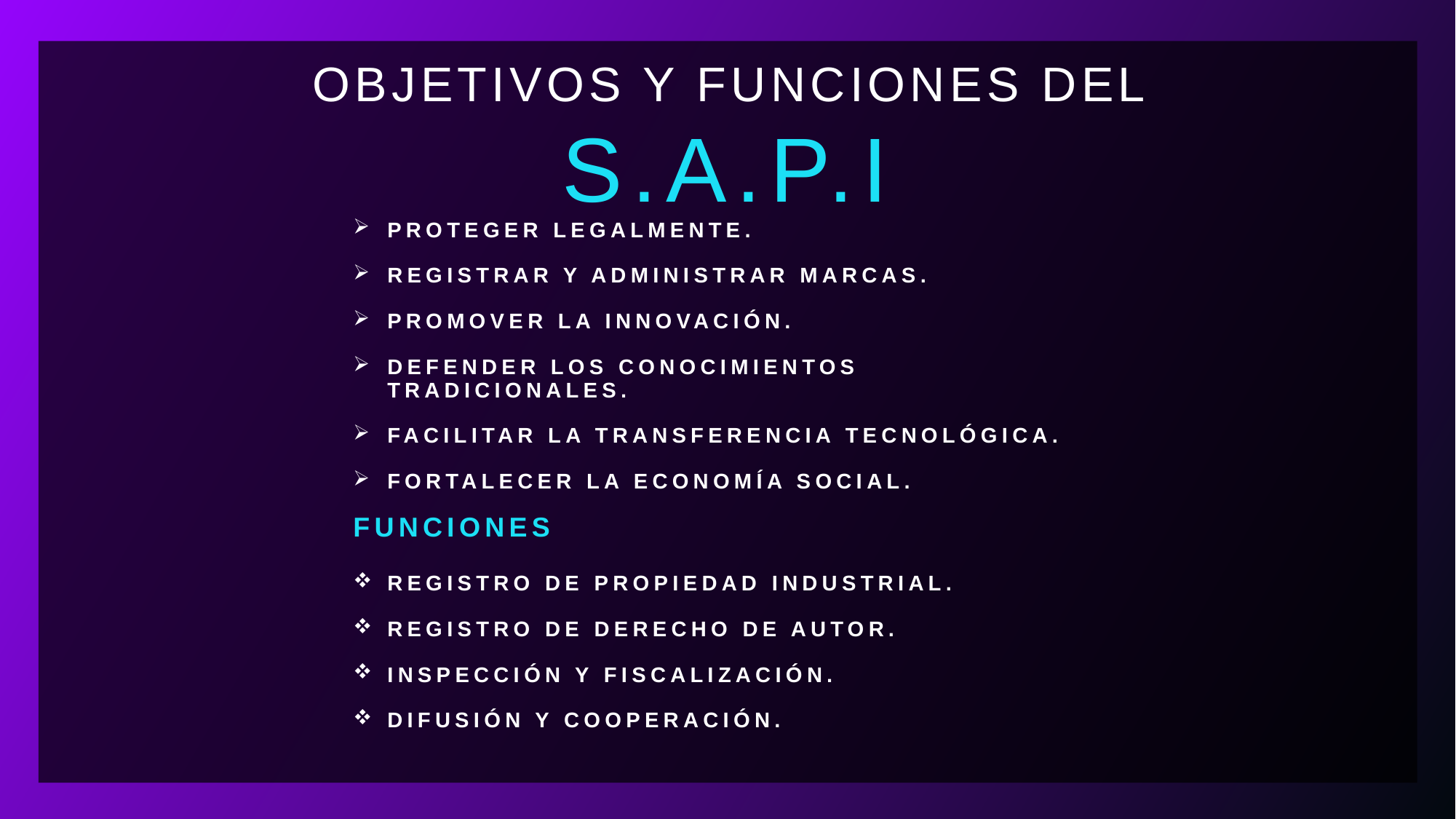

# OBJETIVOS Y FUNCIONES DEL
s.a.p.i
Proteger legalmente.

Registrar y administrar marcas.

Promover la innovación.

Defender los conocimientos tradicionales.

Facilitar la transferencia tecnológica.

Fortalecer la economía social.

Funciones

Registro de Propiedad Industrial.

Registro de Derecho de Autor.

Inspección y fiscalización.

Difusión y cooperación.